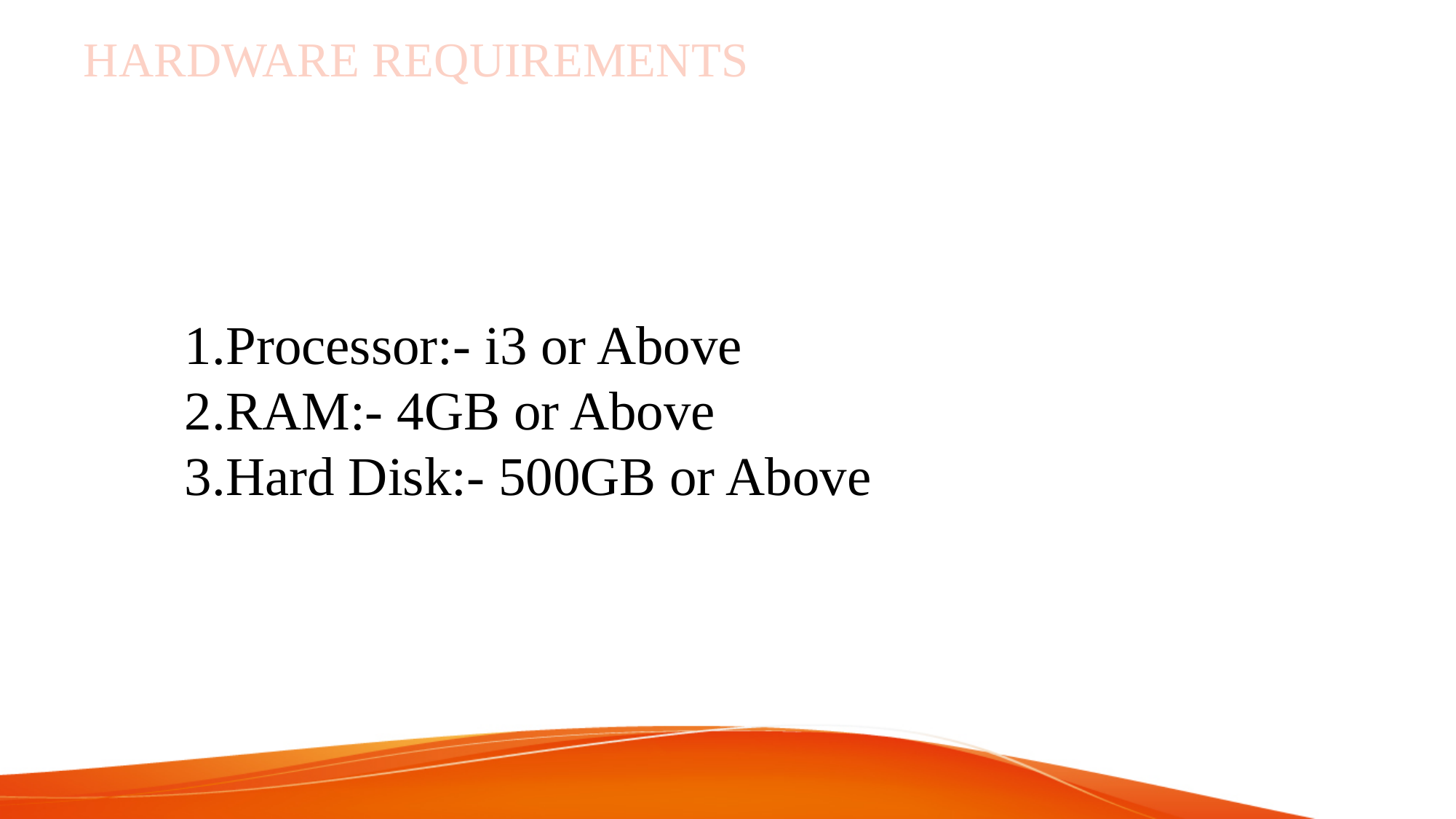

# HARDWARE REQUIREMENTS
Processor:- i3 or Above
RAM:- 4GB or Above
Hard Disk:- 500GB or Above

5